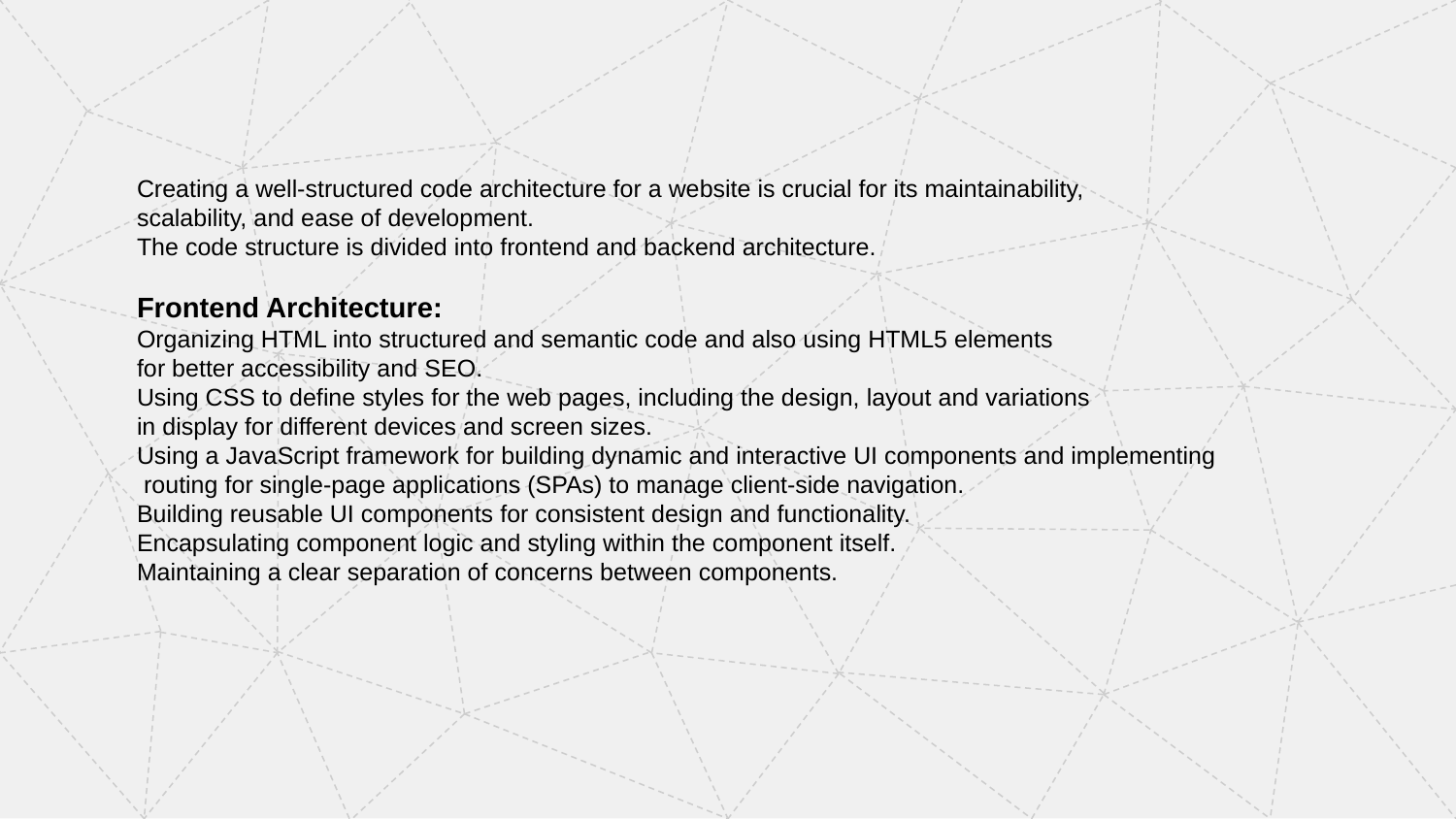

Creating a well-structured code architecture for a website is crucial for its maintainability,
scalability, and ease of development.
The code structure is divided into frontend and backend architecture.

Frontend Architecture:
Organizing HTML into structured and semantic code and also using HTML5 elements
for better accessibility and SEO.
Using CSS to define styles for the web pages, including the design, layout and variations
in display for different devices and screen sizes.
Using a JavaScript framework for building dynamic and interactive UI components and implementing
 routing for single-page applications (SPAs) to manage client-side navigation.
Building reusable UI components for consistent design and functionality.
Encapsulating component logic and styling within the component itself.
Maintaining a clear separation of concerns between components.